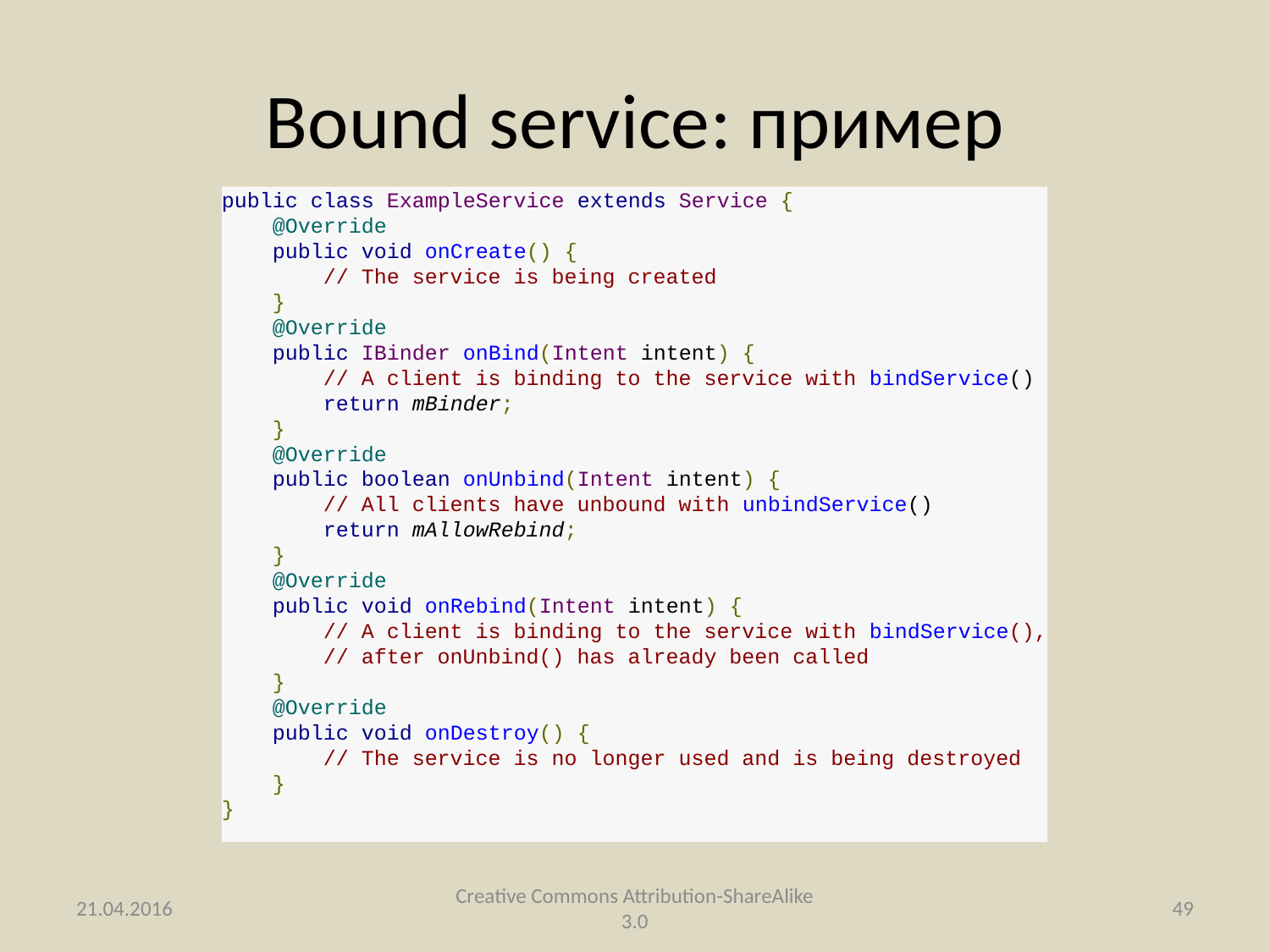

# Bound service: пример
public class ExampleService extends Service {
    @Override
    public void onCreate() {
        // The service is being created
    }
    @Override
    public IBinder onBind(Intent intent) {
        // A client is binding to the service with bindService()
        return mBinder;
    }
    @Override
    public boolean onUnbind(Intent intent) {
        // All clients have unbound with unbindService()
        return mAllowRebind;
    }
    @Override
    public void onRebind(Intent intent) {
        // A client is binding to the service with bindService(),
        // after onUnbind() has already been called
    }
    @Override
    public void onDestroy() {
        // The service is no longer used and is being destroyed
    }
}
21.04.2016
Creative Commons Attribution-ShareAlike 3.0
49